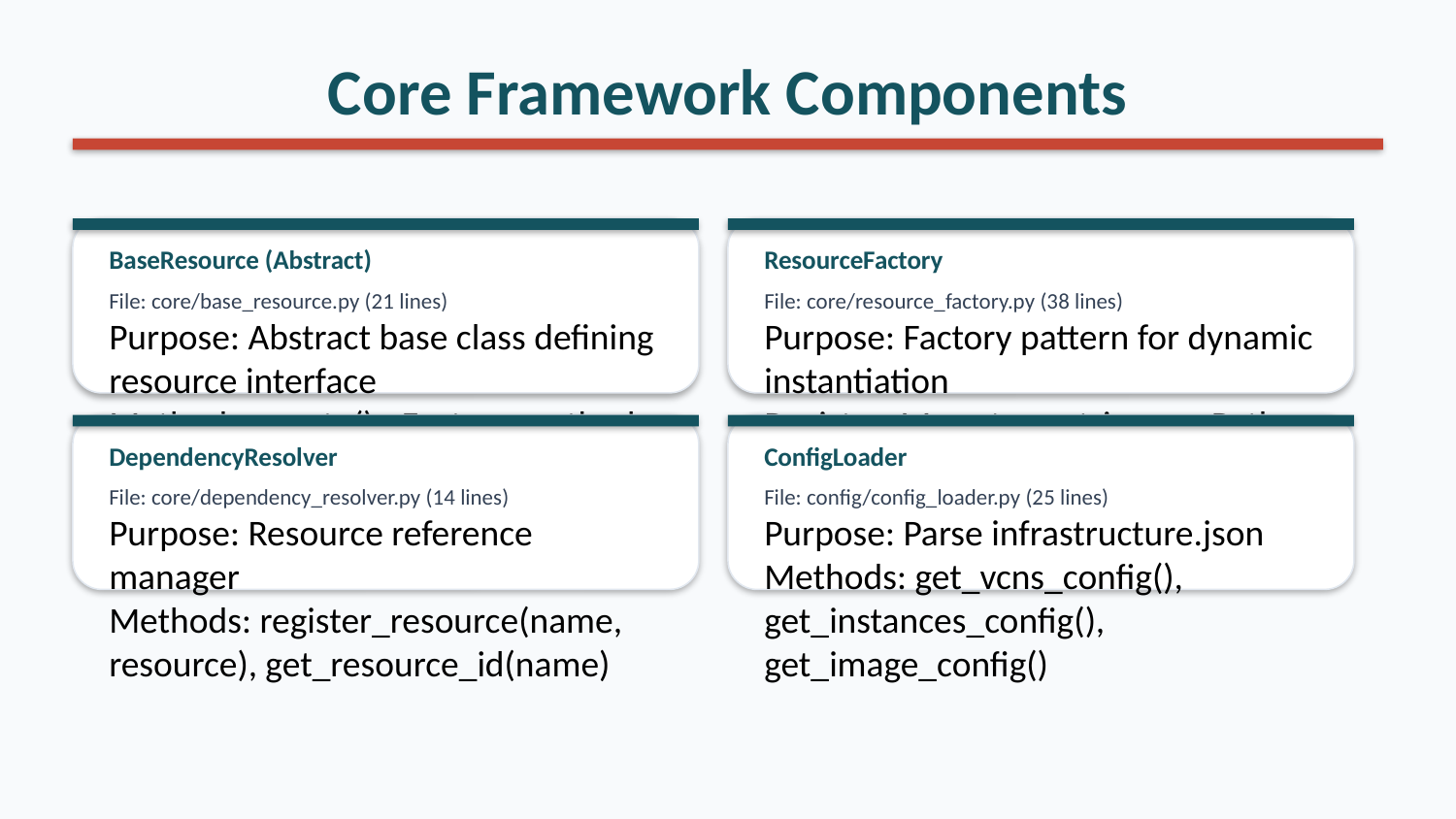

Core Framework Components

BaseResource (Abstract)
ResourceFactory
File: core/base_resource.py (21 lines)
Purpose: Abstract base class defining resource interface
Methods: create() - Factory method, build() - Abstract (must implement)
File: core/resource_factory.py (38 lines)
Purpose: Factory pattern for dynamic instantiation
Registry: Maps type strings → Python classes
7 resource types registered

DependencyResolver
ConfigLoader
File: core/dependency_resolver.py (14 lines)
Purpose: Resource reference manager
Methods: register_resource(name, resource), get_resource_id(name)
File: config/config_loader.py (25 lines)
Purpose: Parse infrastructure.json
Methods: get_vcns_config(), get_instances_config(), get_image_config()